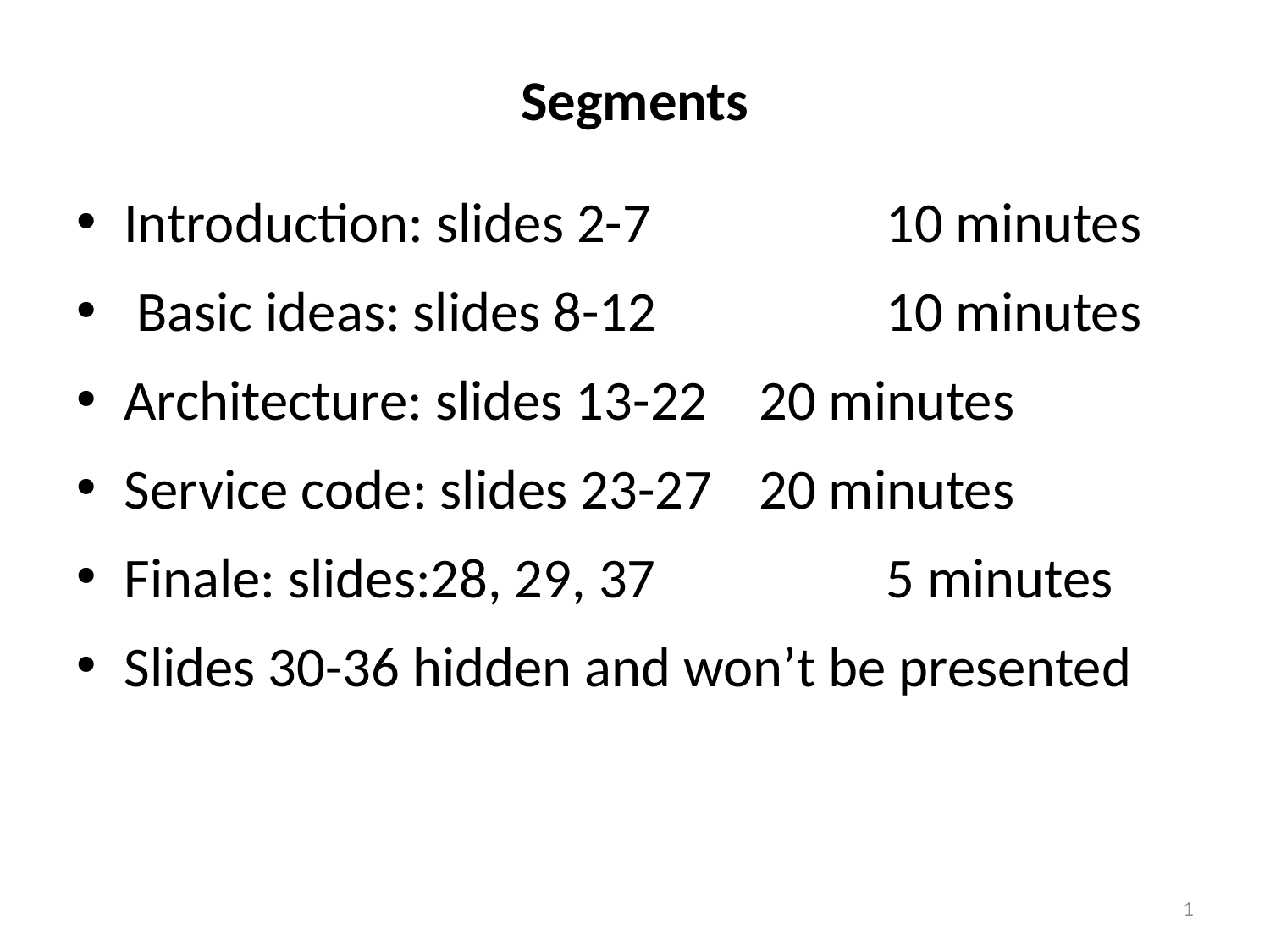

# Segments
Introduction: slides 2-7		10 minutes
 Basic ideas: slides 8-12		10 minutes
Architecture: slides 13-22	20 minutes
Service code: slides 23-27	20 minutes
Finale: slides:28, 29, 37		5 minutes
Slides 30-36 hidden and won’t be presented

1